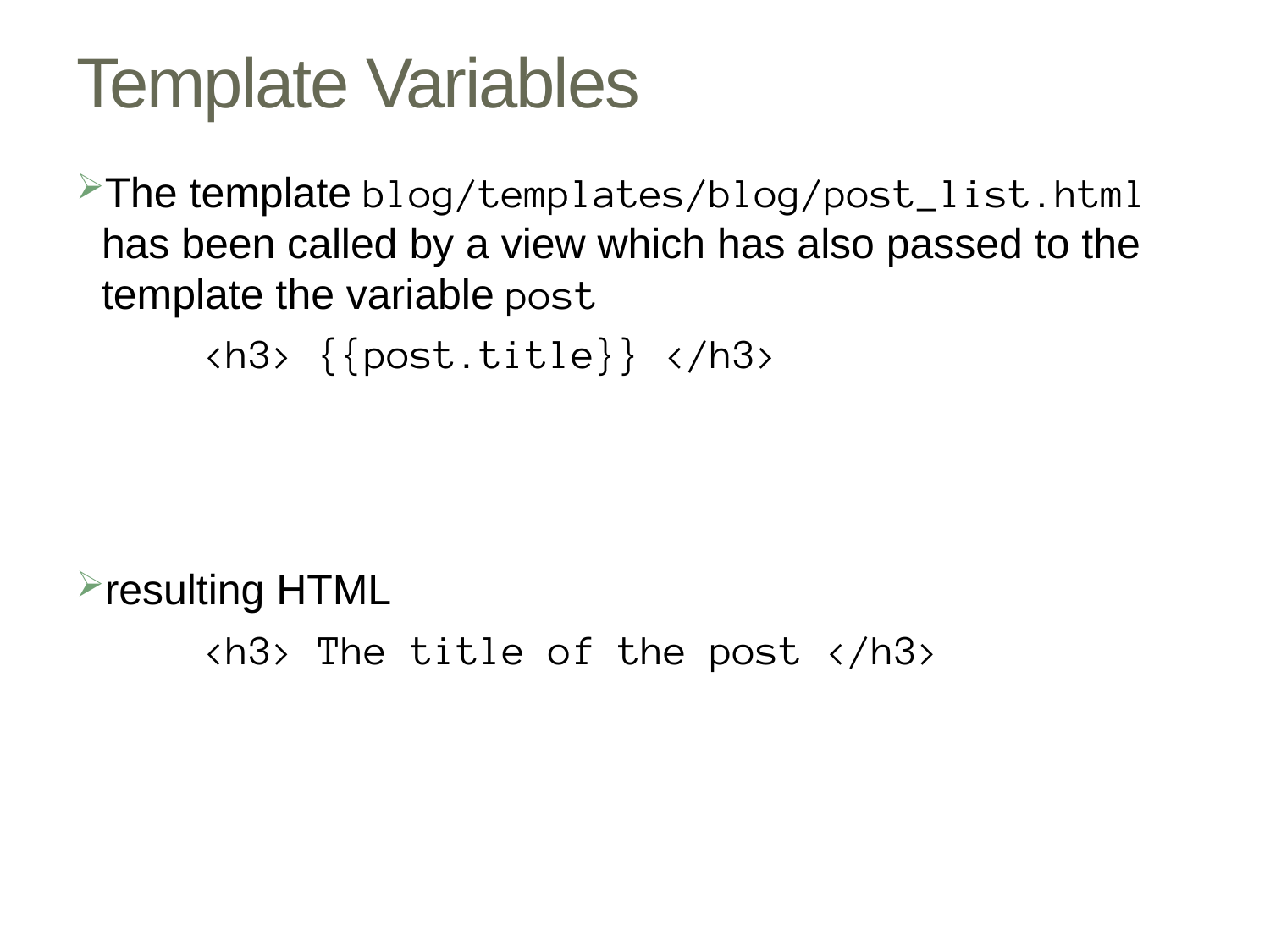

# Template Variables
The template blog/templates/blog/post_list.html has been called by a view which has also passed to the template the variable post
	<h3> {{post.title}} </h3>

resulting HTML
	<h3> The title of the post </h3>